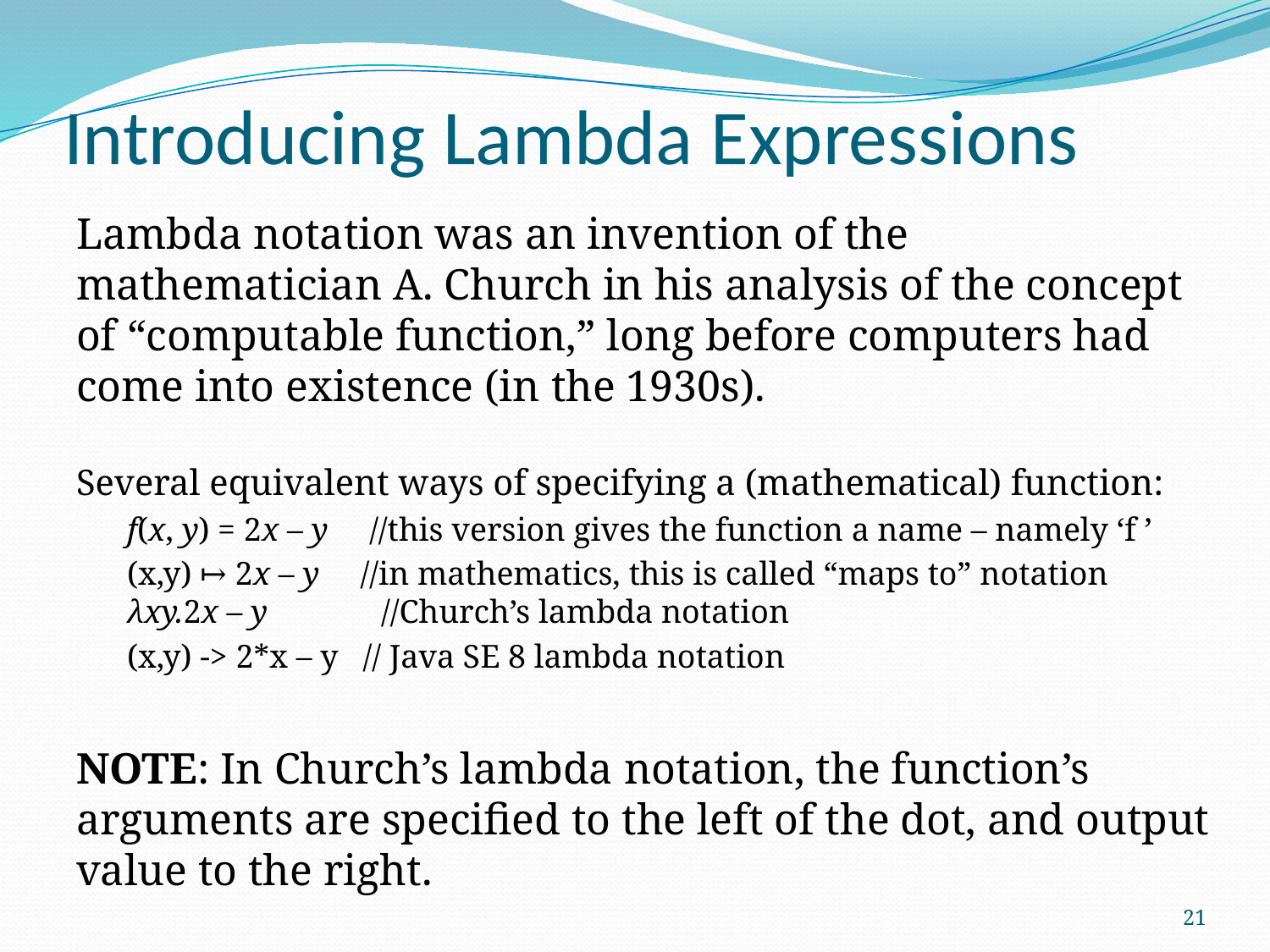

# Introducing Lambda Expressions
Lambda notation was an invention of the mathematician A. Church in his analysis of the concept of “computable function,” long before computers had come into existence (in the 1930s).
Several equivalent ways of specifying a (mathematical) function:
f(x, y) = 2x – y     //this version gives the function a name – namely ‘f ’
(x,y) ↦ 2x – y     //in mathematics, this is called “maps to” notation
λxy.2x – y	//Church’s lambda notation
(x,y) -> 2*x – y   // Java SE 8 lambda notation

NOTE: In Church’s lambda notation, the function’s arguments are specified to the left of the dot, and output value to the right.

21